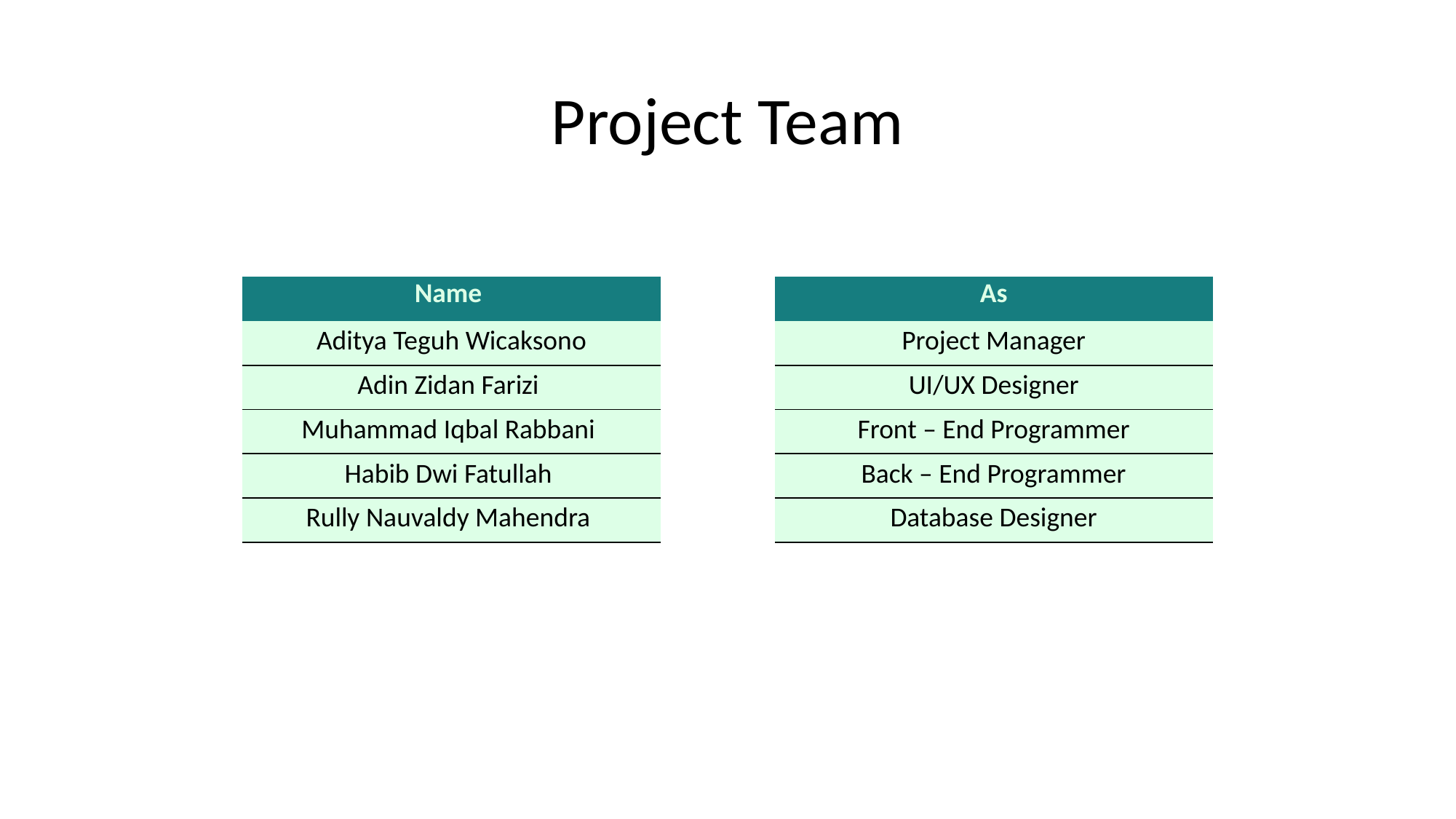

# Project Team

| Name |  | As |
| --- | --- | --- |
| Aditya Teguh Wicaksono |  | Project Manager |
| Adin Zidan Farizi |  | UI/UX Designer |
| Muhammad Iqbal Rabbani |  | Front – End Programmer |
| Habib Dwi Fatullah |  | Back – End Programmer |
| Rully Nauvaldy Mahendra |  | Database Designer |